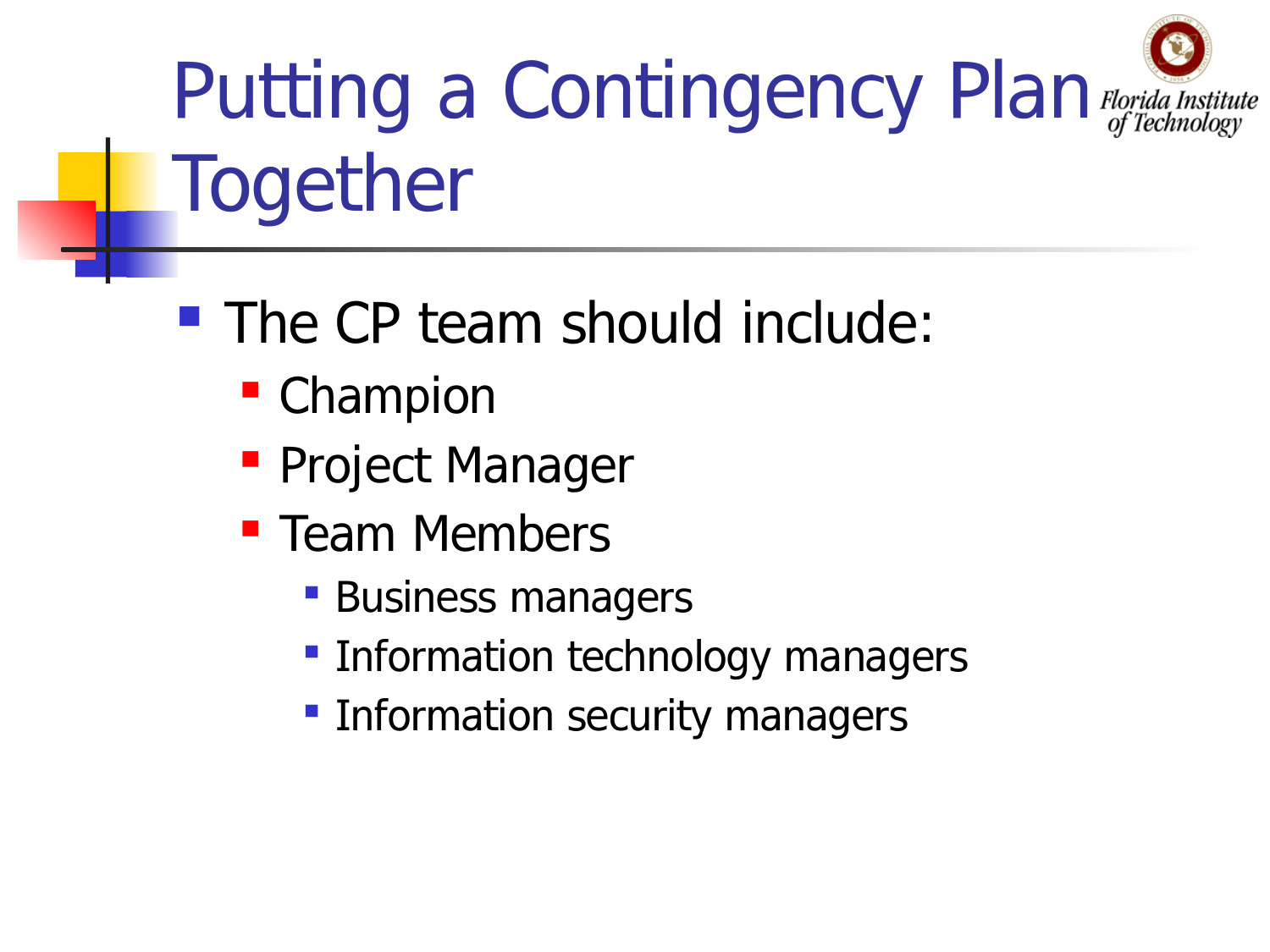

# Putting a Contingency Plan Together
The CP team should include:
Champion
Project Manager
Team Members
Business managers
Information technology managers
Information security managers